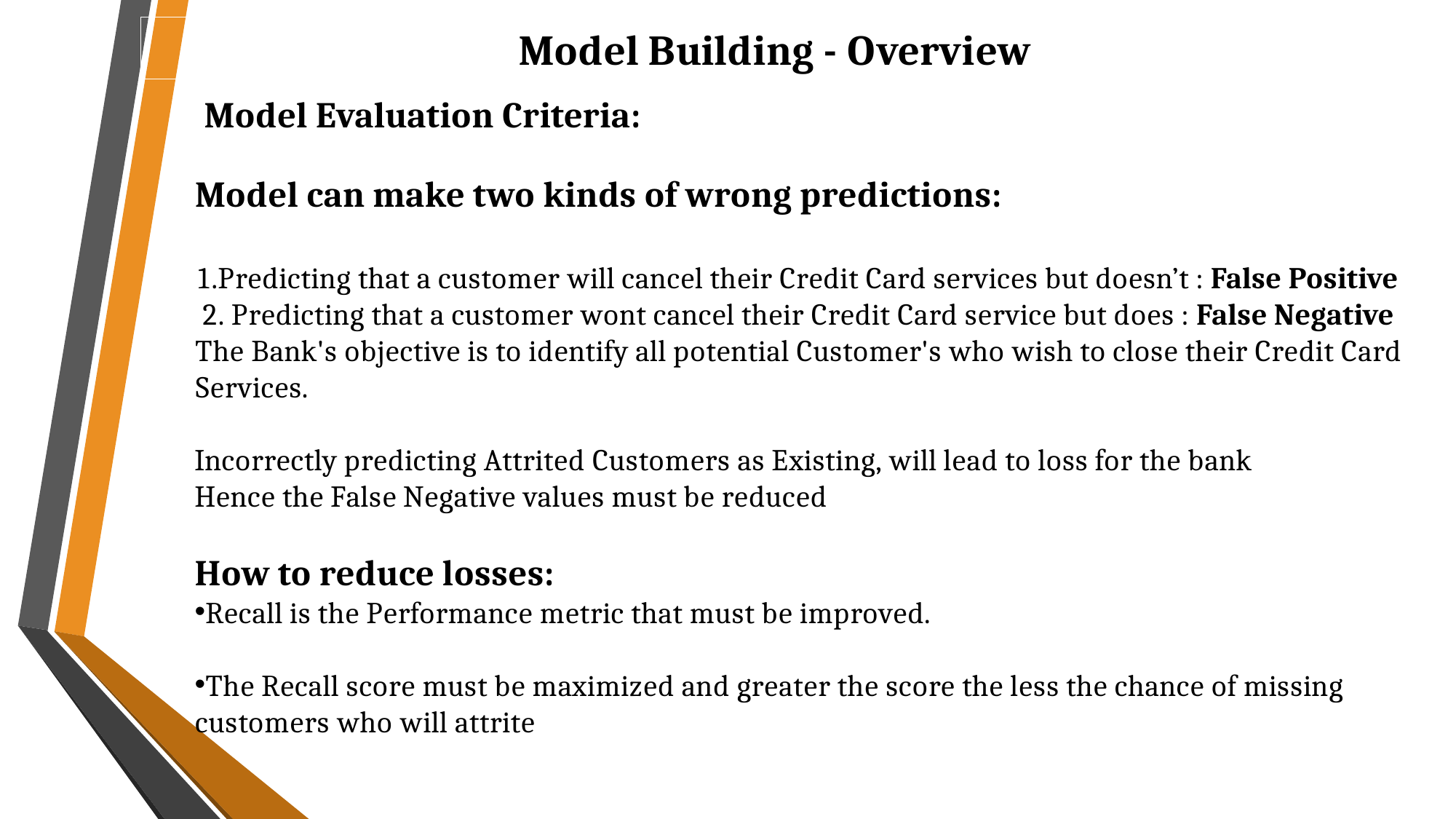

Model Building - Overview
 Model Evaluation Criteria:

Model can make two kinds of wrong predictions:

1.Predicting that a customer will cancel their Credit Card services but doesn’t : False Positive
 2. Predicting that a customer wont cancel their Credit Card service but does : False Negative
The Bank's objective is to identify all potential Customer's who wish to close their Credit Card Services.

Incorrectly predicting Attrited Customers as Existing, will lead to loss for the bank
Hence the False Negative values must be reduced

How to reduce losses:
Recall is the Performance metric that must be improved.

The Recall score must be maximized and greater the score the less the chance of missing customers who will attrite